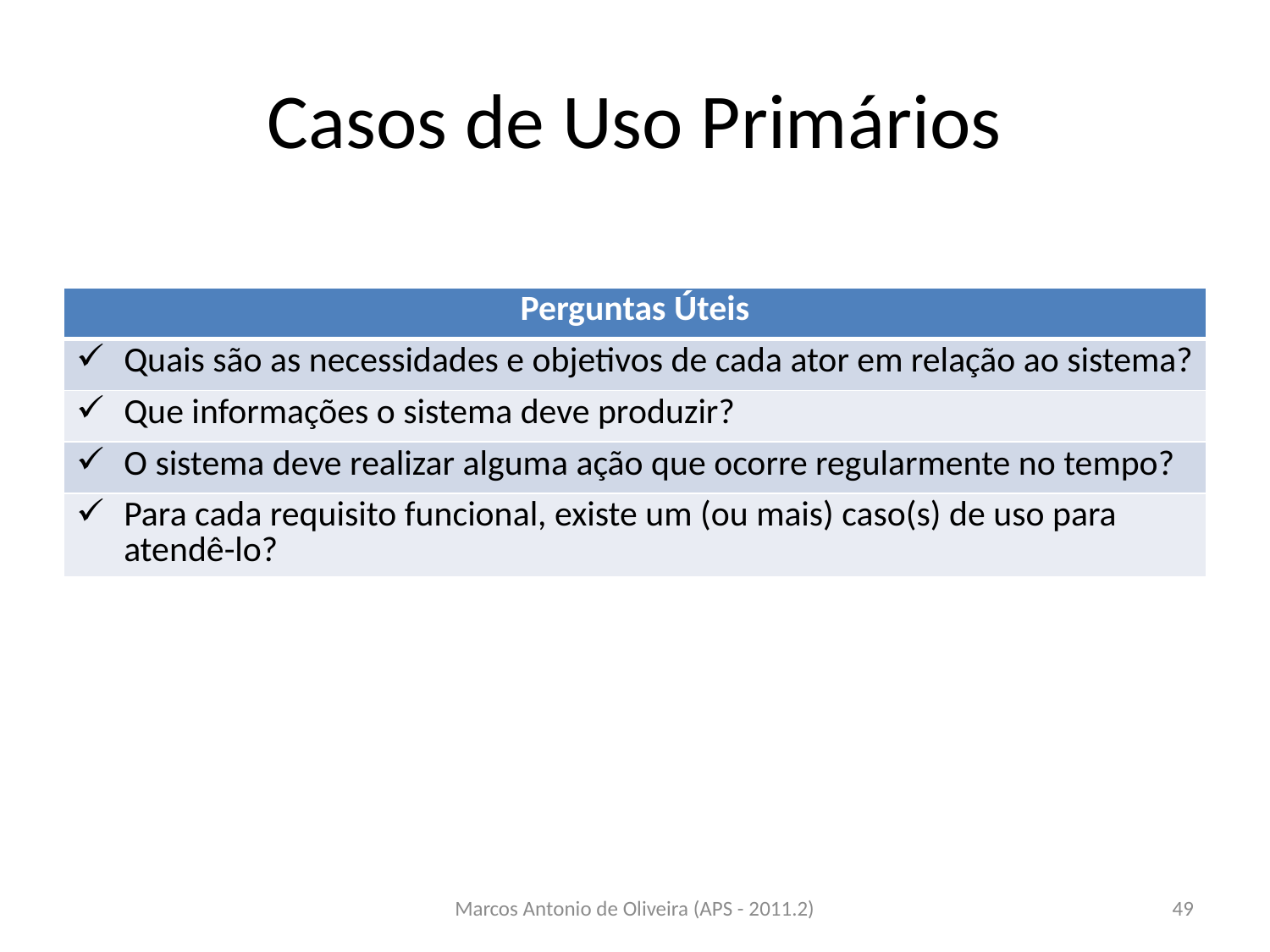

# Casos de Uso Primários
| Perguntas Úteis |
| --- |
| Quais são as necessidades e objetivos de cada ator em relação ao sistema? |
| Que informações o sistema deve produzir? |
| O sistema deve realizar alguma ação que ocorre regularmente no tempo? |
| Para cada requisito funcional, existe um (ou mais) caso(s) de uso para atendê-lo? |
Marcos Antonio de Oliveira (APS - 2011.2)
49